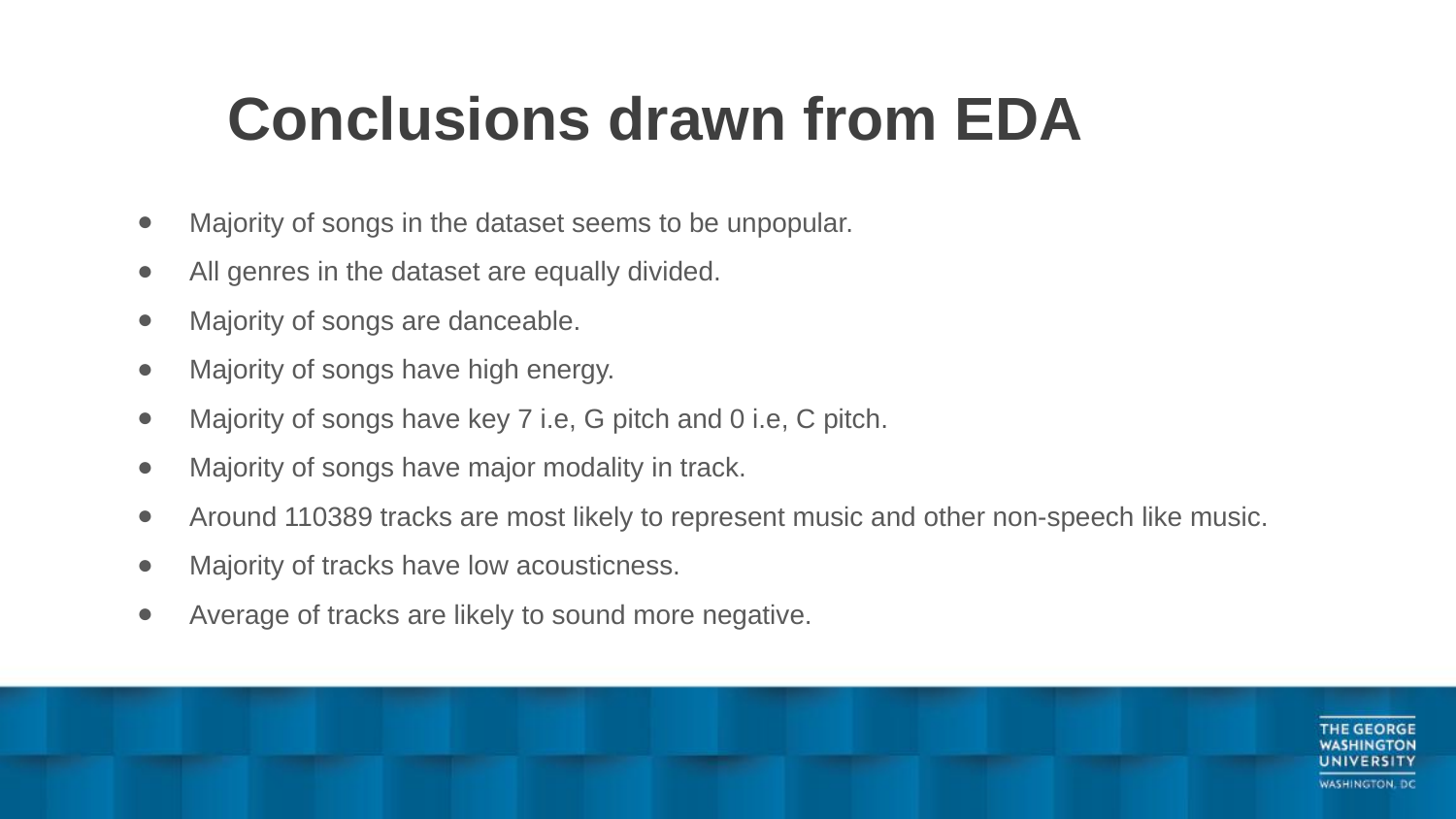

# Conclusions drawn from EDA
Majority of songs in the dataset seems to be unpopular.
All genres in the dataset are equally divided.
Majority of songs are danceable.
Majority of songs have high energy.
Majority of songs have key 7 i.e, G pitch and 0 i.e, C pitch.
Majority of songs have major modality in track.
Around 110389 tracks are most likely to represent music and other non-speech like music.
Majority of tracks have low acousticness.
Average of tracks are likely to sound more negative.